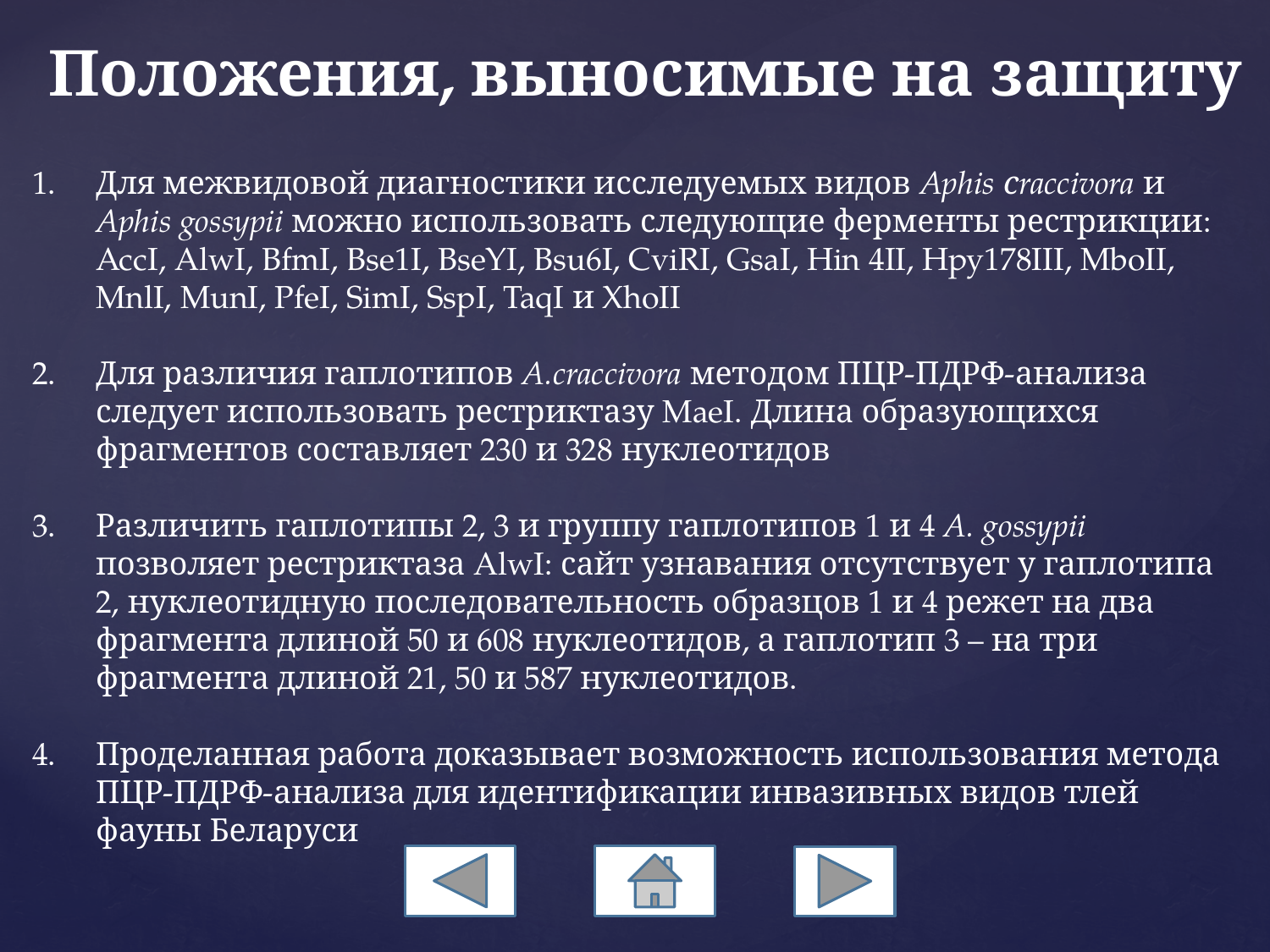

Положения, выносимые на защиту
Для межвидовой диагностики исследуемых видов Aphis сraccivora и Aphis gossypii можно использовать следующие ферменты рестрикции: AccI, AlwI, BfmI, Bse1I, BseYI, Bsu6I, CviRI, GsaI, Hin 4II, Hpy178III, MboII, MnlI, MunI, PfeI, SimI, SspI, TaqI и XhoII

Для различия гаплотипов A.craccivora методом ПЦР-ПДРФ-анализа следует использовать рестриктазу MaeI. Длина образующихся фрагментов составляет 230 и 328 нуклеотидов

Различить гаплотипы 2, 3 и группу гаплотипов 1 и 4 A. gossypii позволяет рестриктаза AlwI: сайт узнавания отсутствует у гаплотипа 2, нуклеотидную последовательность образцов 1 и 4 режет на два фрагмента длиной 50 и 608 нуклеотидов, а гаплотип 3 – на три фрагмента длиной 21, 50 и 587 нуклеотидов.

Проделанная работа доказывает возможность использования метода ПЦР-ПДРФ-анализа для идентификации инвазивных видов тлей фауны Беларуси